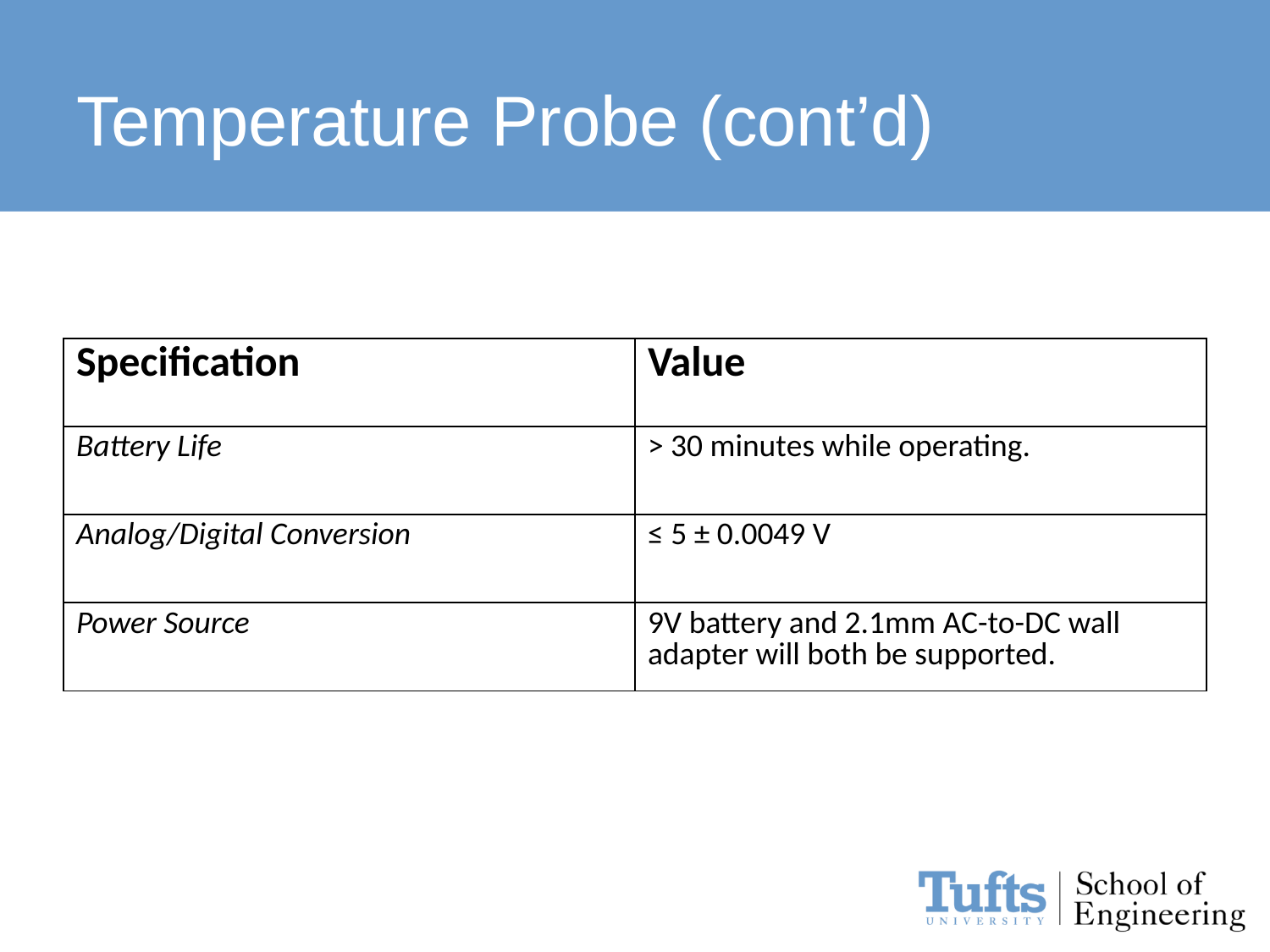

# Temperature Probe (cont’d)
| Specification | Value |
| --- | --- |
| Battery Life | > 30 minutes while operating. |
| Analog/Digital Conversion | ≤ 5 ± 0.0049 V |
| Power Source | 9V battery and 2.1mm AC-to-DC wall adapter will both be supported. |